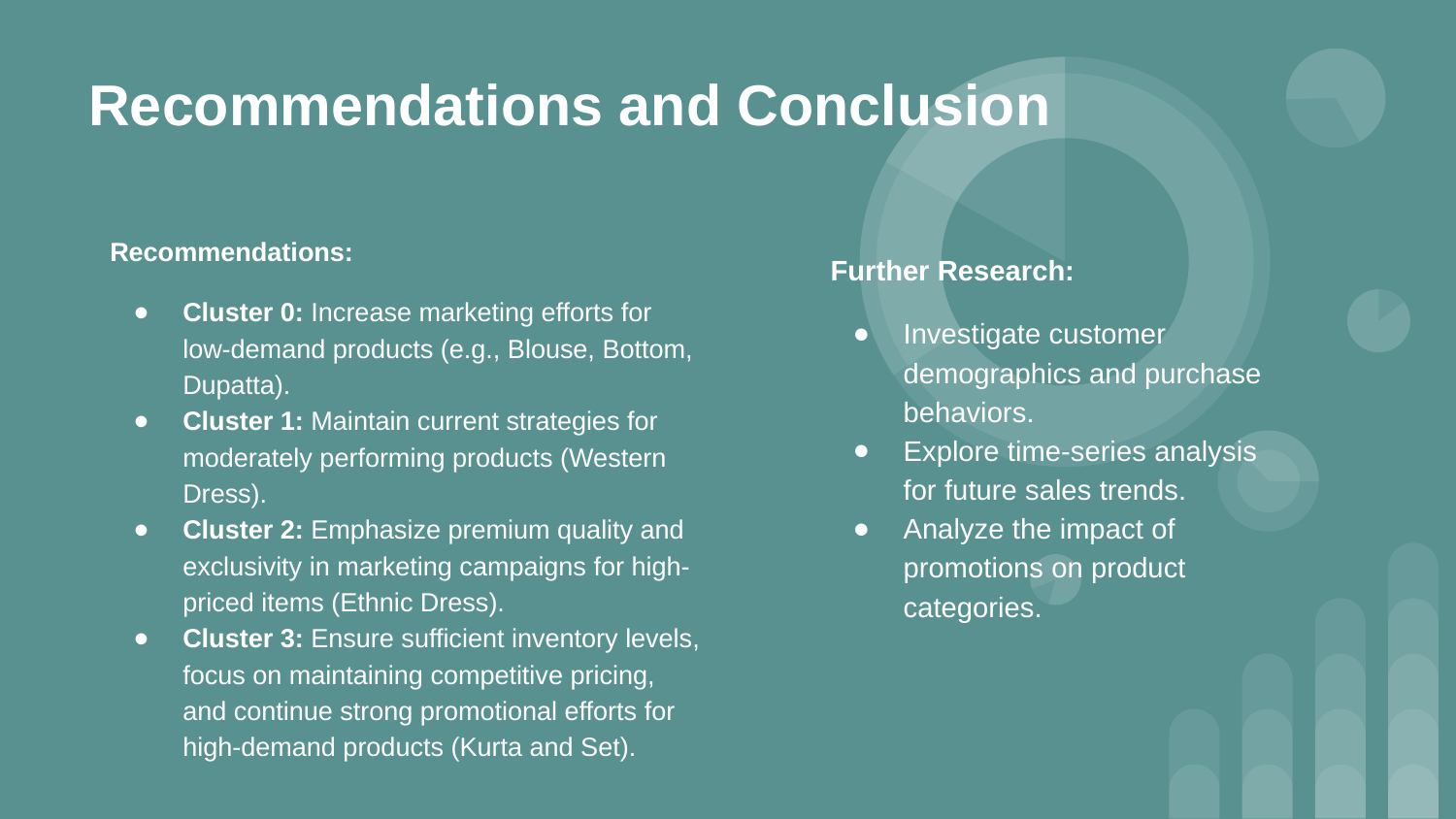

# Recommendations and Conclusion
Recommendations:
Cluster 0: Increase marketing efforts for low-demand products (e.g., Blouse, Bottom, Dupatta).
Cluster 1: Maintain current strategies for moderately performing products (Western Dress).
Cluster 2: Emphasize premium quality and exclusivity in marketing campaigns for high-priced items (Ethnic Dress).
Cluster 3: Ensure sufficient inventory levels, focus on maintaining competitive pricing, and continue strong promotional efforts for high-demand products (Kurta and Set).

Further Research:
Investigate customer demographics and purchase behaviors.
Explore time-series analysis for future sales trends.
Analyze the impact of promotions on product categories.